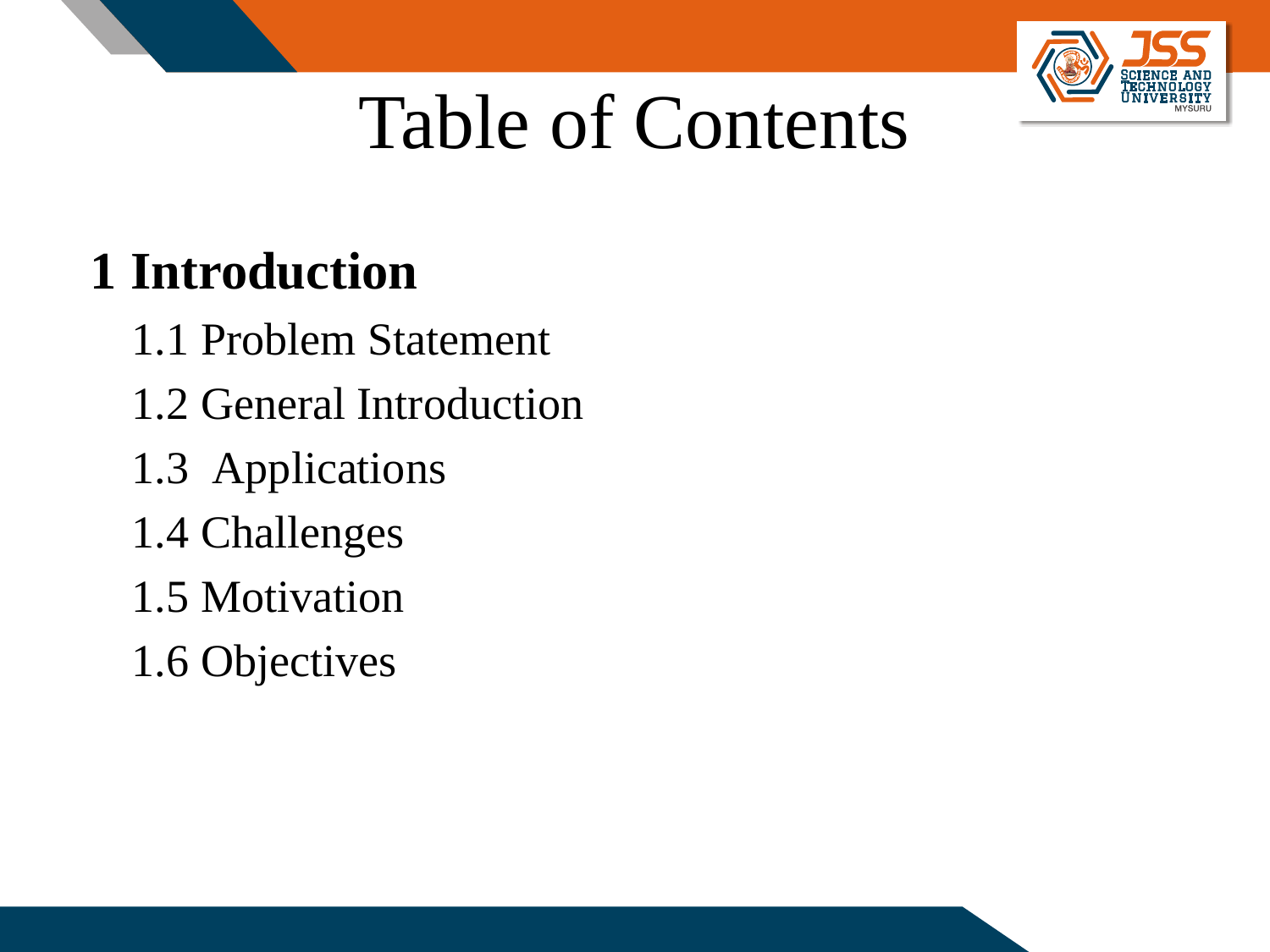

# Table of Contents
 1 Introduction
1.1 Problem Statement
1.2 General Introduction
1.3  Applications
1.4 Challenges
1.5 Motivation
1.6 Objectives